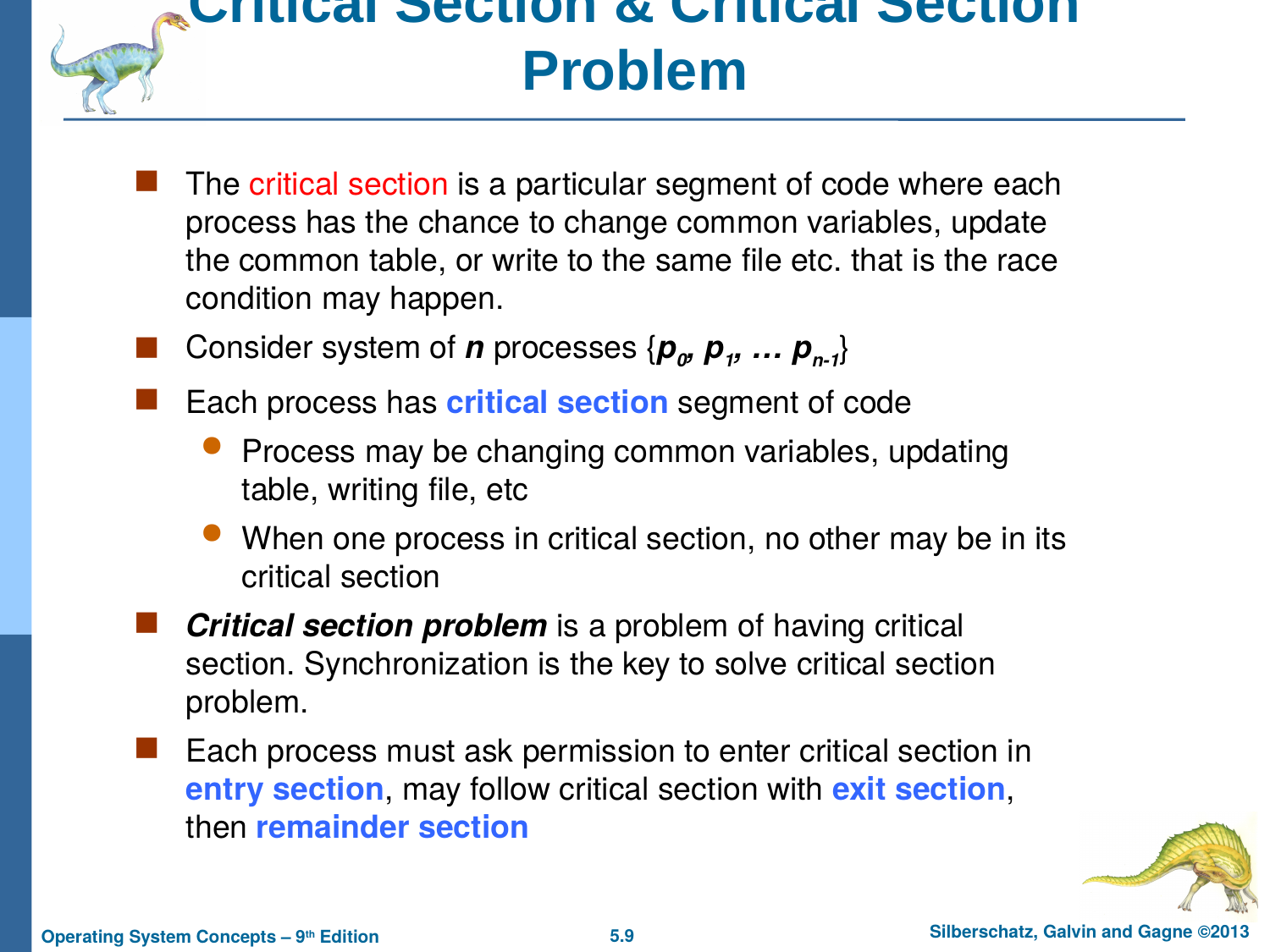

# Critical Section & Critical Section Problem
The critical section is a particular segment of code where each process has the chance to change common variables, update the common table, or write to the same file etc. that is the race condition may happen.
Consider system of n processes {p0, p1, … pn-1}
Each process has critical section segment of code
Process may be changing common variables, updating table, writing file, etc
When one process in critical section, no other may be in its critical section
Critical section problem is a problem of having critical section. Synchronization is the key to solve critical section problem.
Each process must ask permission to enter critical section in entry section, may follow critical section with exit section, then remainder section